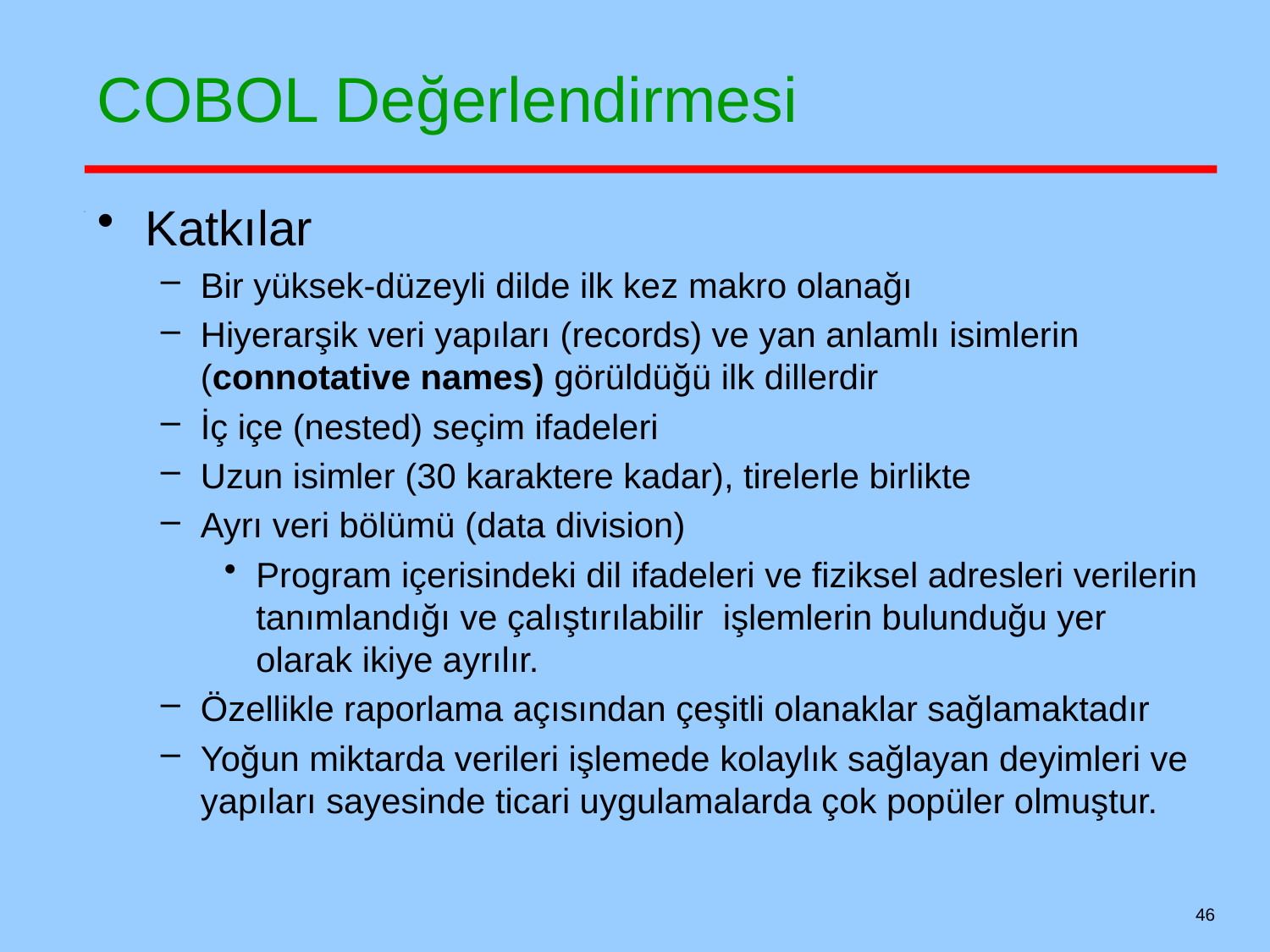

# COBOL Değerlendirmesi
Katkılar
Bir yüksek-düzeyli dilde ilk kez makro olanağı
Hiyerarşik veri yapıları (records) ve yan anlamlı isimlerin (connotative names) görüldüğü ilk dillerdir
İç içe (nested) seçim ifadeleri
Uzun isimler (30 karaktere kadar), tirelerle birlikte
Ayrı veri bölümü (data division)
Program içerisindeki dil ifadeleri ve fiziksel adresleri verilerin tanımlandığı ve çalıştırılabilir  işlemlerin bulunduğu yer olarak ikiye ayrılır.
Özellikle raporlama açısından çeşitli olanaklar sağlamaktadır
Yoğun miktarda verileri işlemede kolaylık sağlayan deyimleri ve yapıları sayesinde ticari uygulamalarda çok popüler olmuştur.

46